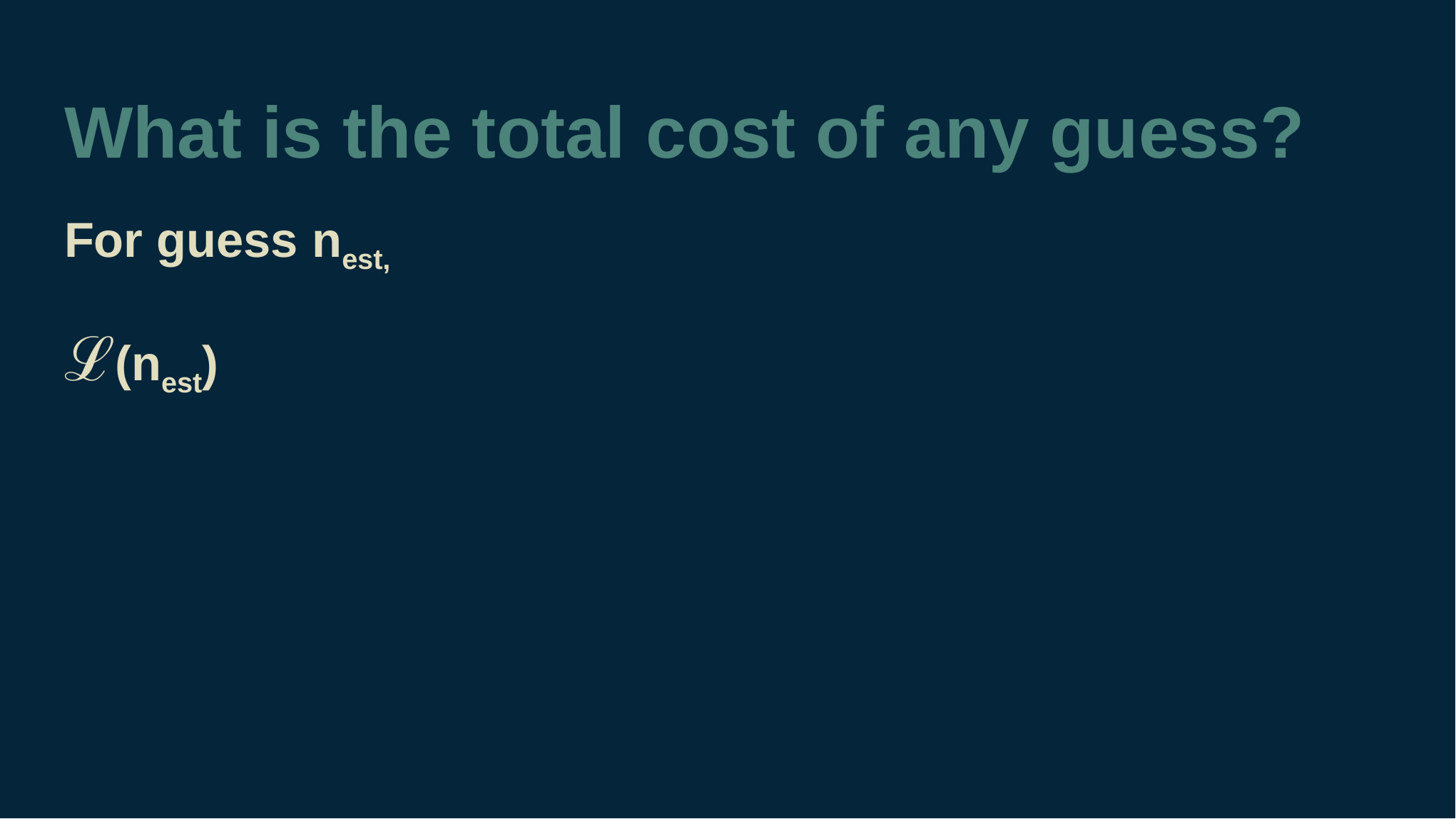

# What is the total cost of any guess?
For guess nest,
ℒ(nest)